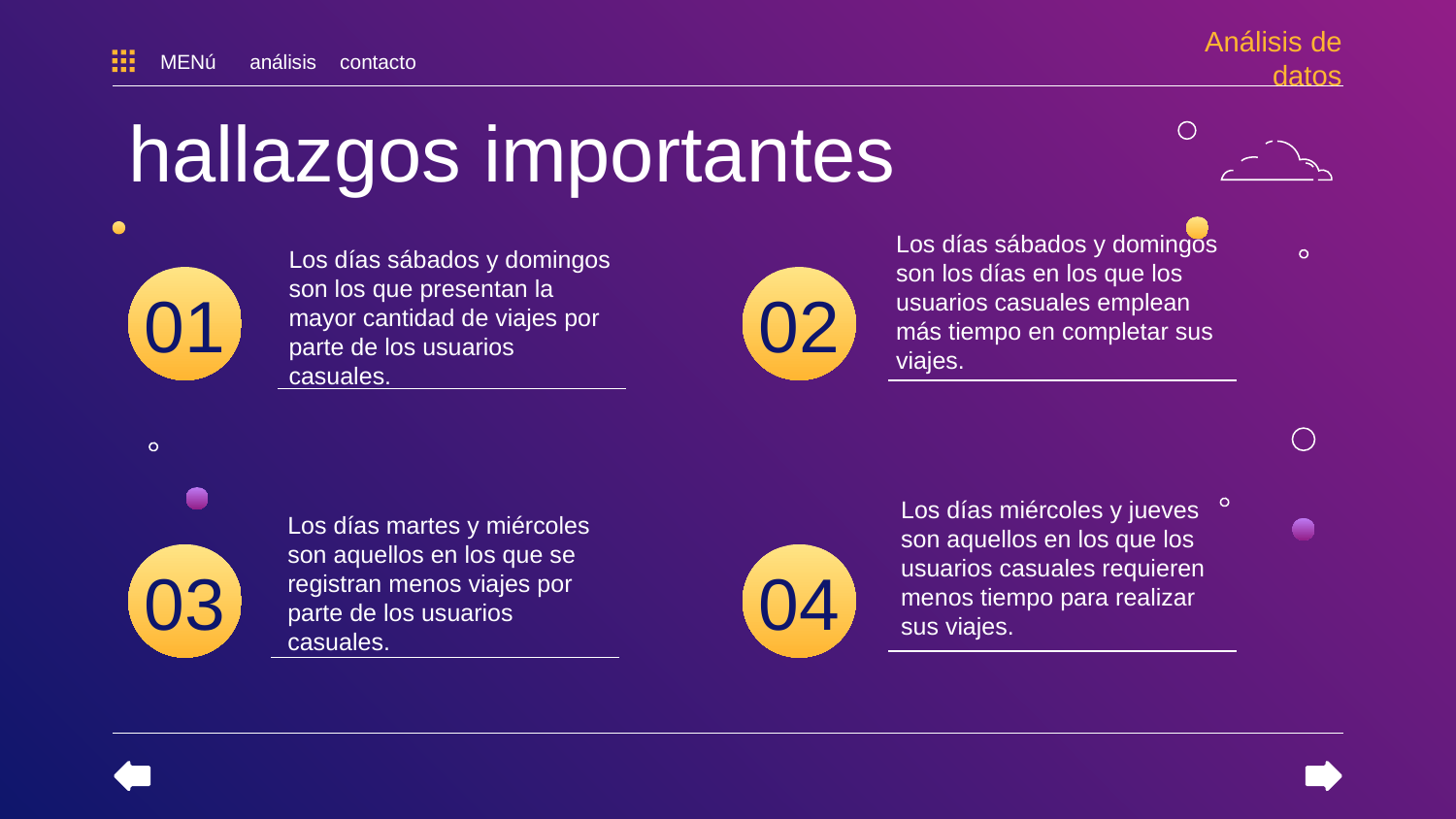

Análisis de datos
MENú
análisis
contacto

hallazgos importantes

Los días sábados y domingos son los días en los que los usuarios casuales emplean más tiempo en completar sus viajes.

Los días sábados y domingos son los que presentan la mayor cantidad de viajes por parte de los usuarios casuales.

01
02

Los días miércoles y jueves son aquellos en los que los usuarios casuales requieren menos tiempo para realizar sus viajes.

Los días martes y miércoles son aquellos en los que se registran menos viajes por parte de los usuarios casuales.

03
04